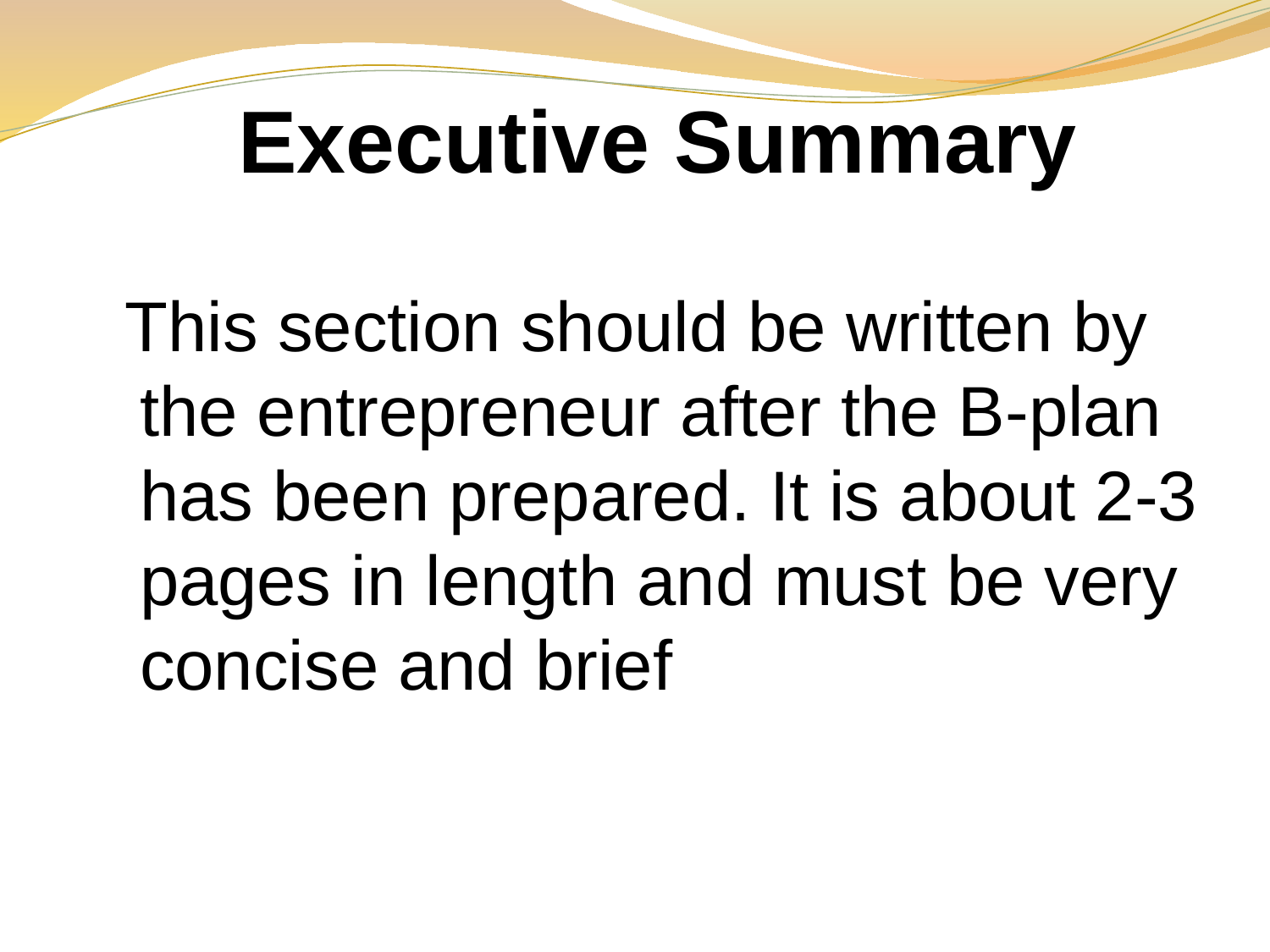

# Executive Summary
 This section should be written by the entrepreneur after the B-plan has been prepared. It is about 2-3 pages in length and must be very concise and brief